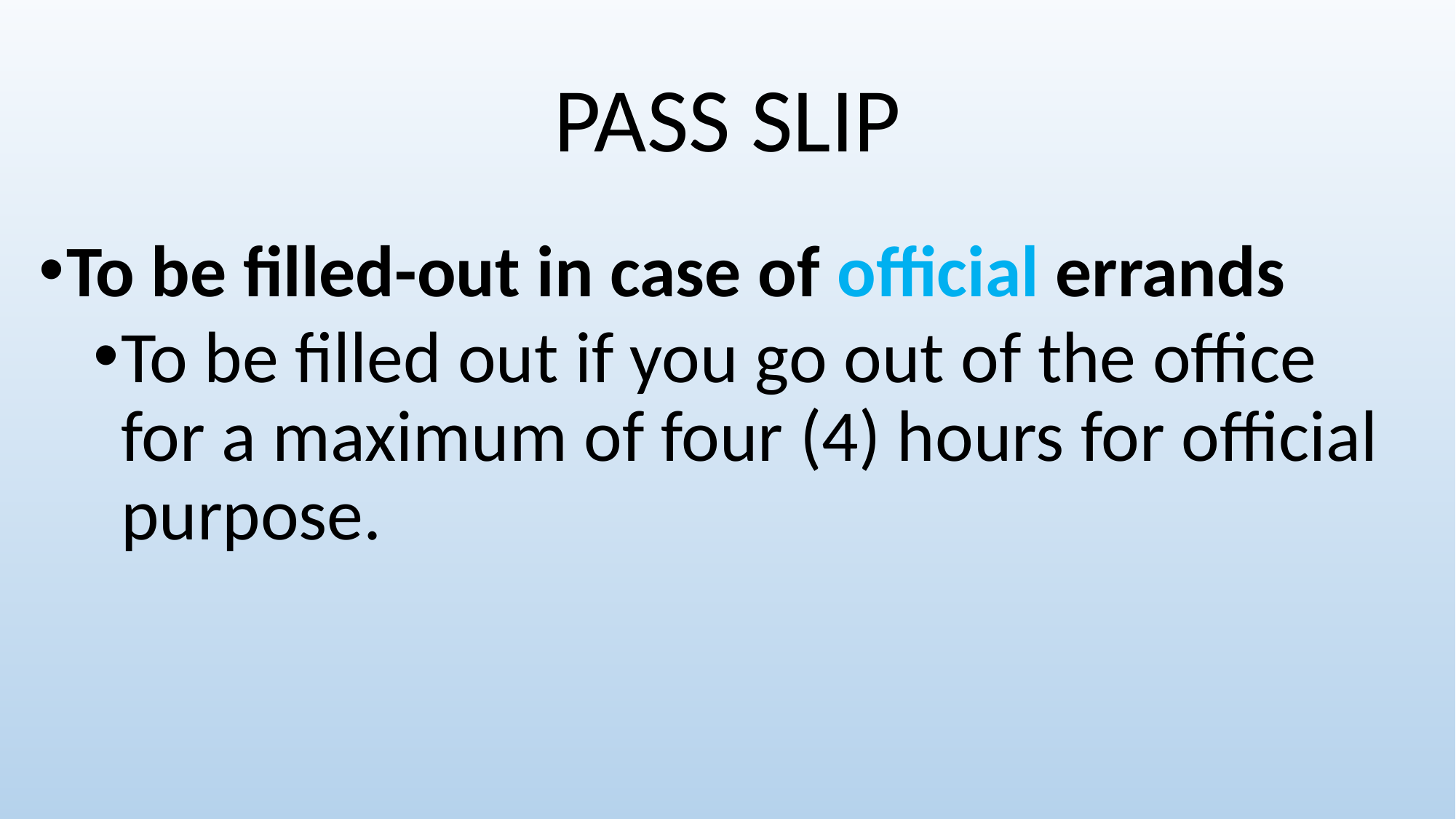

# PASS SLIP

To be filled-out in case of official errands
To be filled out if you go out of the office for a maximum of four (4) hours for official purpose.